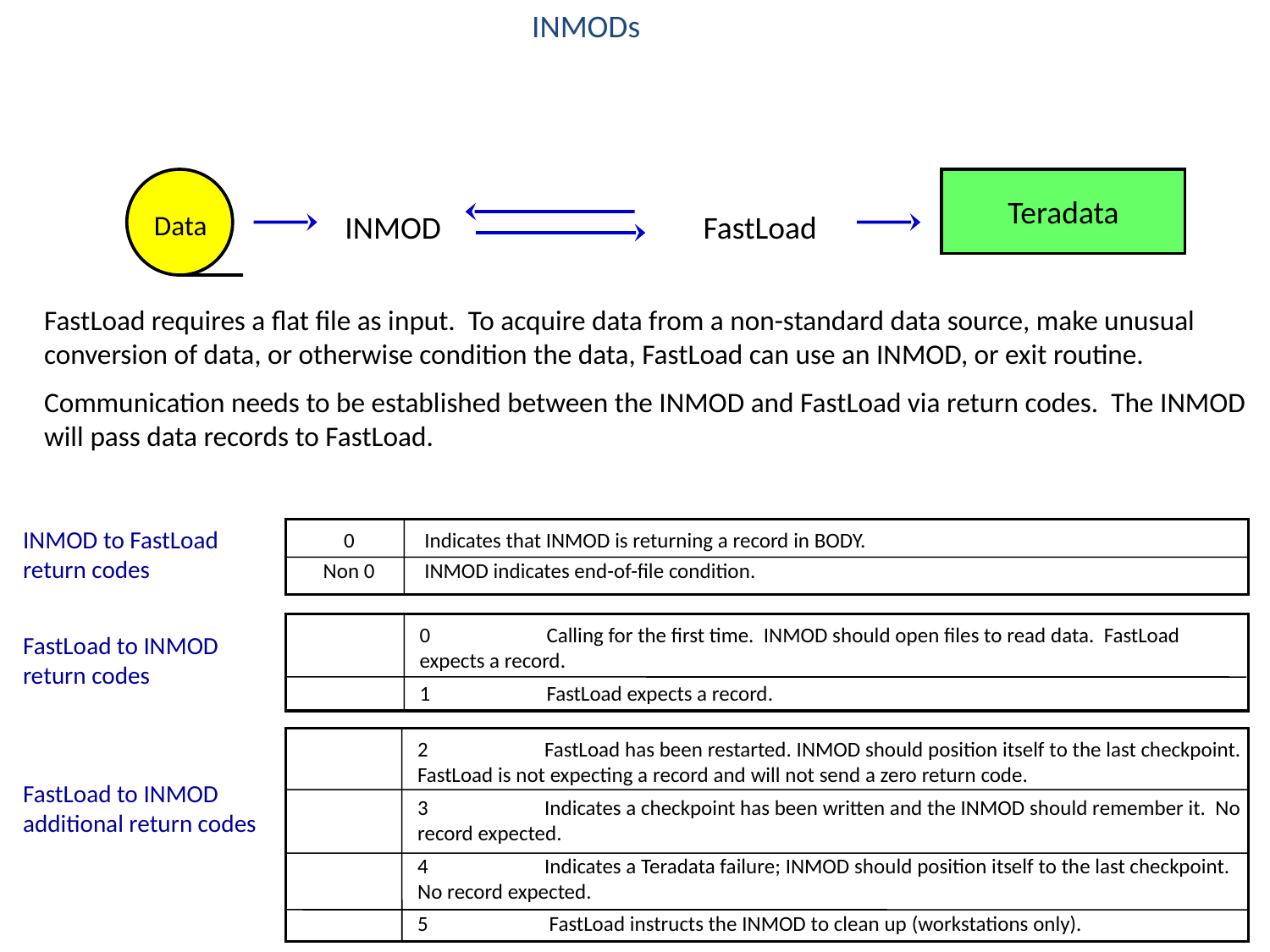

INMODs

Data

Teradata

INMOD
FastLoad

FastLoad requires a flat file as input.  To acquire data from a non-standard data source, make unusual conversion of data, or otherwise condition the data, FastLoad can use an INMOD, or exit routine.
Communication needs to be established between the INMOD and FastLoad via return codes.  The INMOD will pass data records to FastLoad.
INMOD to FastLoad
return codes

	0	 Indicates that INMOD is returning a record in BODY.
	Non 0	 INMOD indicates end-of-file condition.

	0	Calling for the first time.  INMOD should open files to read data.  FastLoad expects a record.
	1 	FastLoad expects a record.

FastLoad to INMOD
return codes

	2	FastLoad has been restarted. INMOD should position itself to the last checkpoint. FastLoad is not expecting a record and will not send a zero return code.
	3	Indicates a checkpoint has been written and the INMOD should remember it.  No record expected.
	4	Indicates a Teradata failure; INMOD should position itself to the last checkpoint.  No record expected.
	5	 FastLoad instructs the INMOD to clean up (workstations only).
FastLoad to INMOD
additional return codes